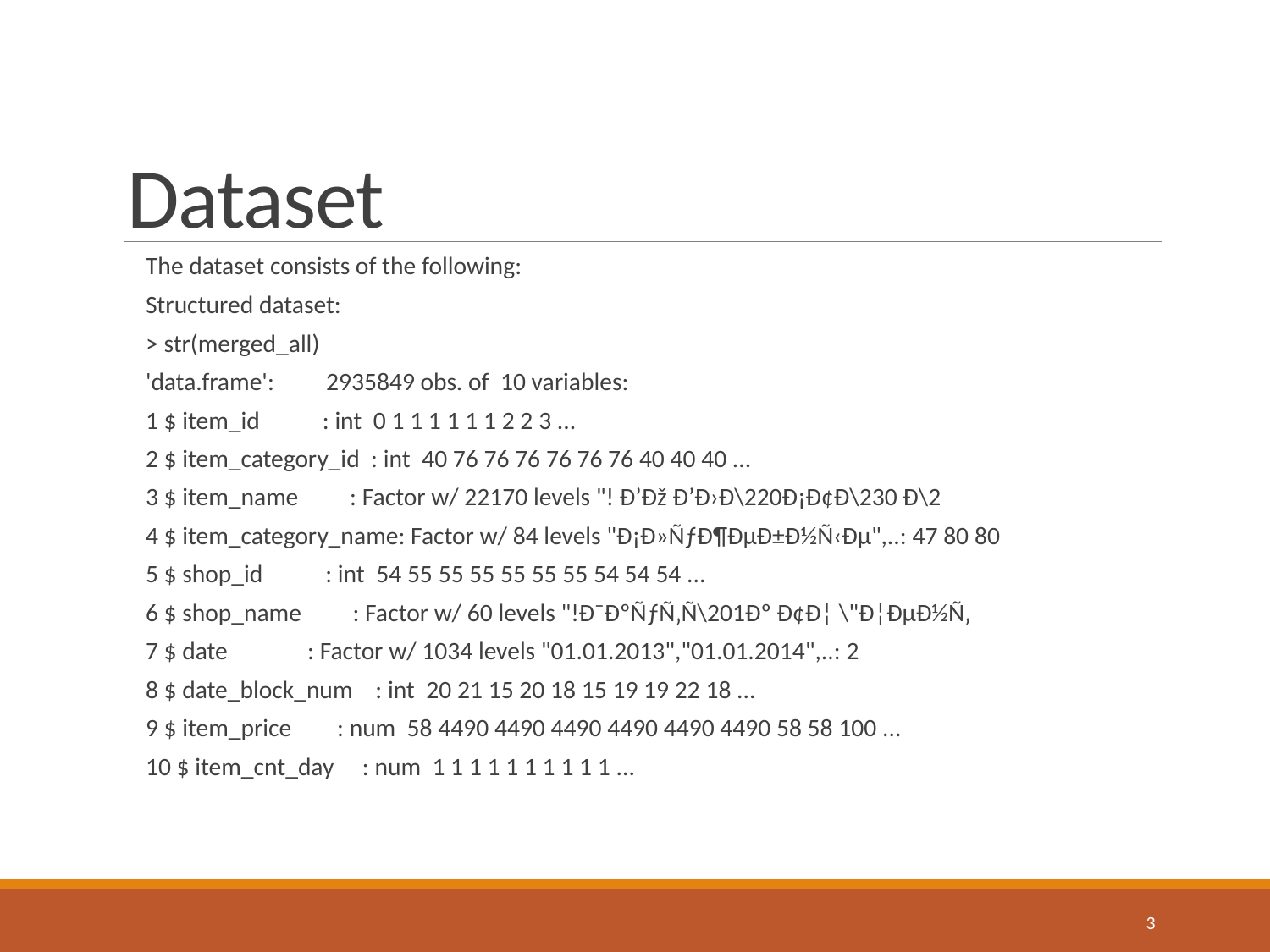

# Dataset
The dataset consists of the following:
Structured dataset:
> str(merged_all)
'data.frame':	2935849 obs. of  10 variables:
1 $ item_id           : int  0 1 1 1 1 1 1 2 2 3 ...
2 $ item_category_id  : int  40 76 76 76 76 76 76 40 40 40 ...
3 $ item_name         : Factor w/ 22170 levels "! Ð’Ðž Ð’Ð›Ð\220Ð¡Ð¢Ð\230 Ð\2
4 $ item_category_name: Factor w/ 84 levels "Ð¡Ð»ÑƒÐ¶ÐµÐ±Ð½Ñ‹Ðµ",..: 47 80 80
5 $ shop_id           : int  54 55 55 55 55 55 55 54 54 54 ...
6 $ shop_name         : Factor w/ 60 levels "!Ð¯ÐºÑƒÑ‚Ñ\201Ðº Ð¢Ð¦ \"Ð¦ÐµÐ½Ñ‚
7 $ date              : Factor w/ 1034 levels "01.01.2013","01.01.2014",..: 2
8 $ date_block_num    : int  20 21 15 20 18 15 19 19 22 18 ...
9 $ item_price        : num  58 4490 4490 4490 4490 4490 4490 58 58 100 ...
10 $ item_cnt_day     : num  1 1 1 1 1 1 1 1 1 1 ...

3